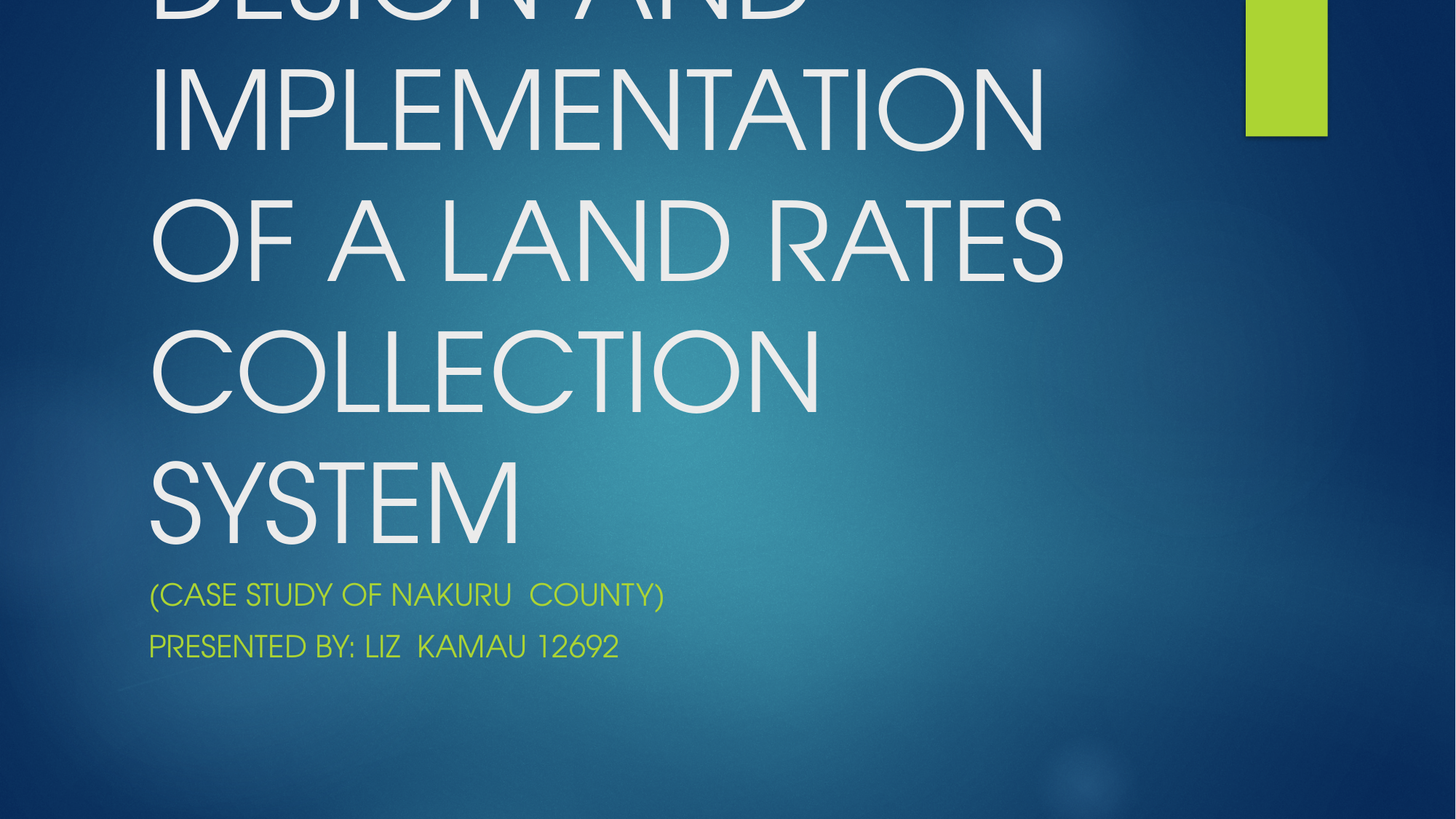

# DESIGN AND IMPLEMENTATION OF A LAND RATES  COLLECTION SYSTEM
(CASE STUDY OF NAKURU  COUNTY)
Presented by: liz  kamau 12692